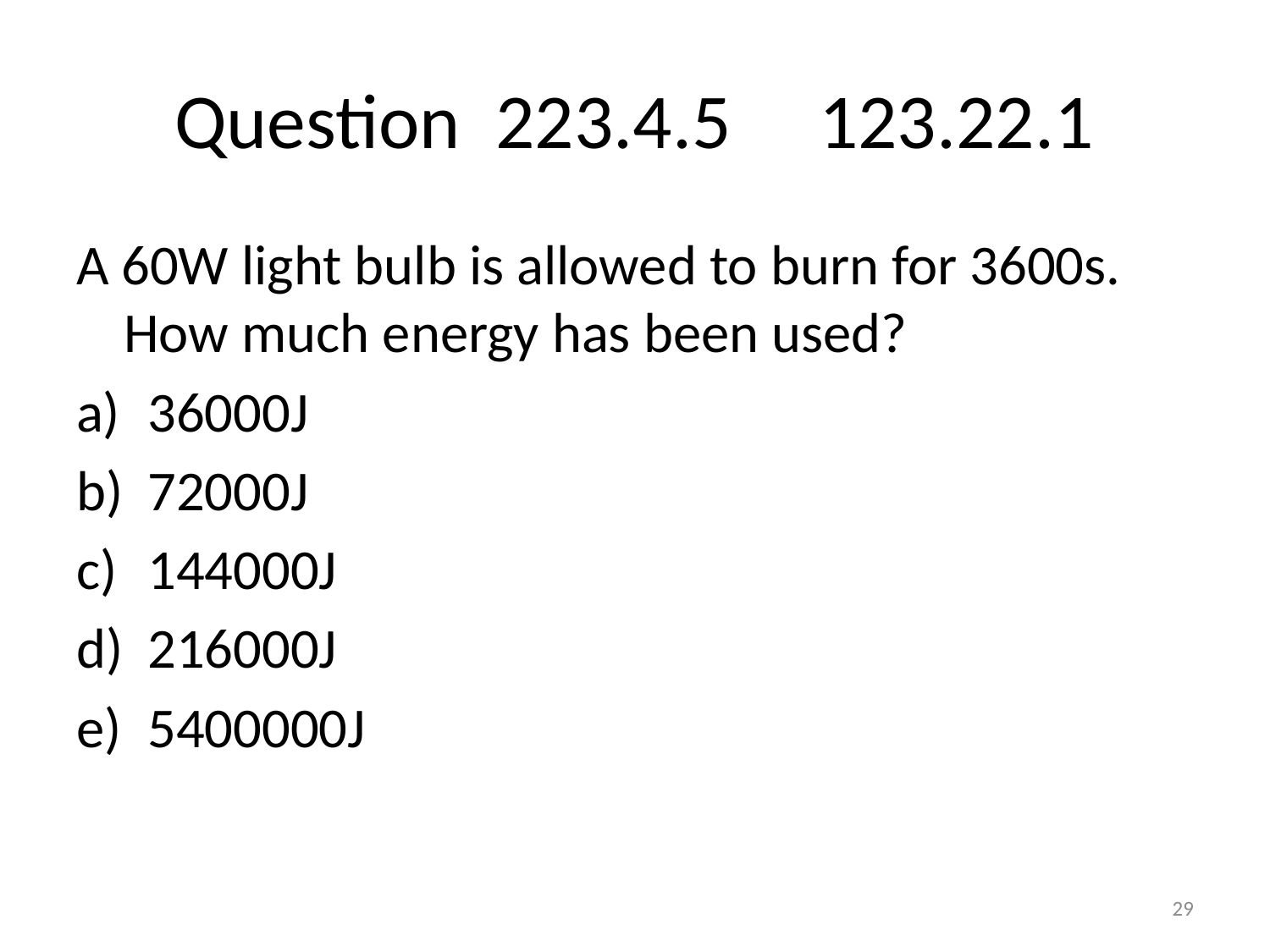

# Question  223.4.5     123.22.1
A 60W light bulb is allowed to burn for 3600s. How much energy has been used?
36000J
72000J
144000J
216000J
5400000J

29